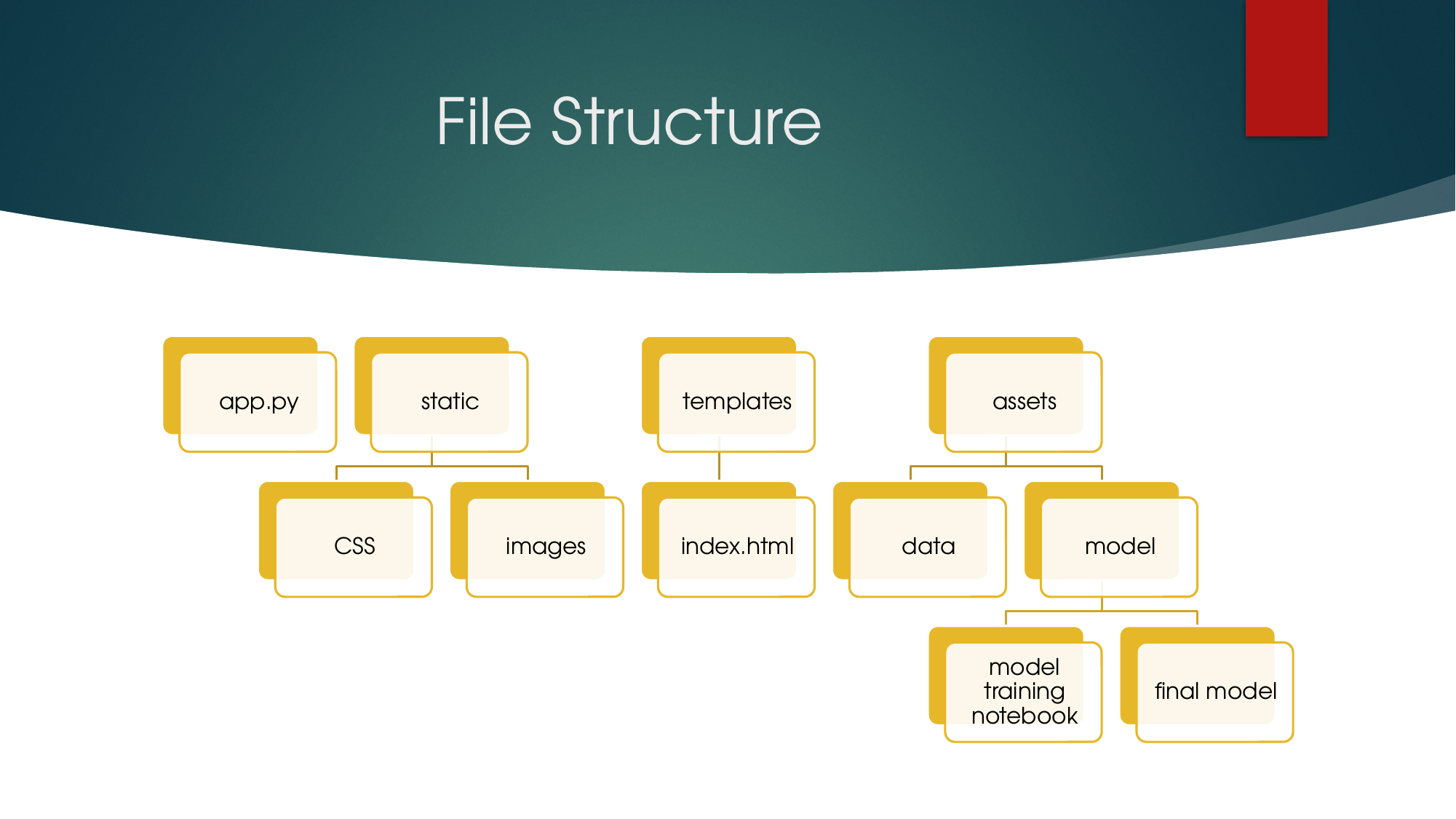

# File Structure

app.py
static
CSS
images
templates
index.html
assets
data
model
model training notebook
final model